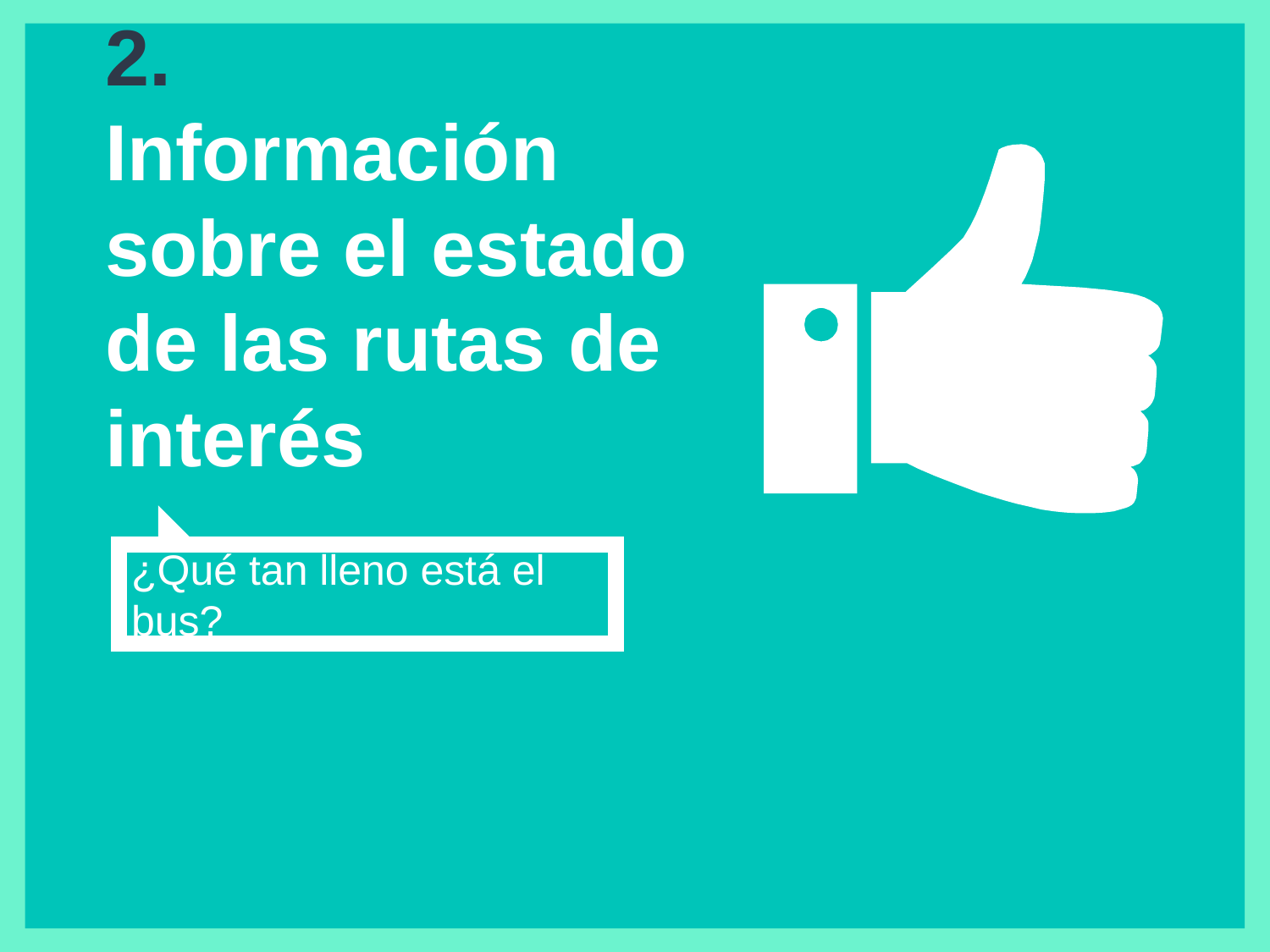

# 2.
Información sobre el estado de las rutas de interés
¿Qué tan lleno está el bus?